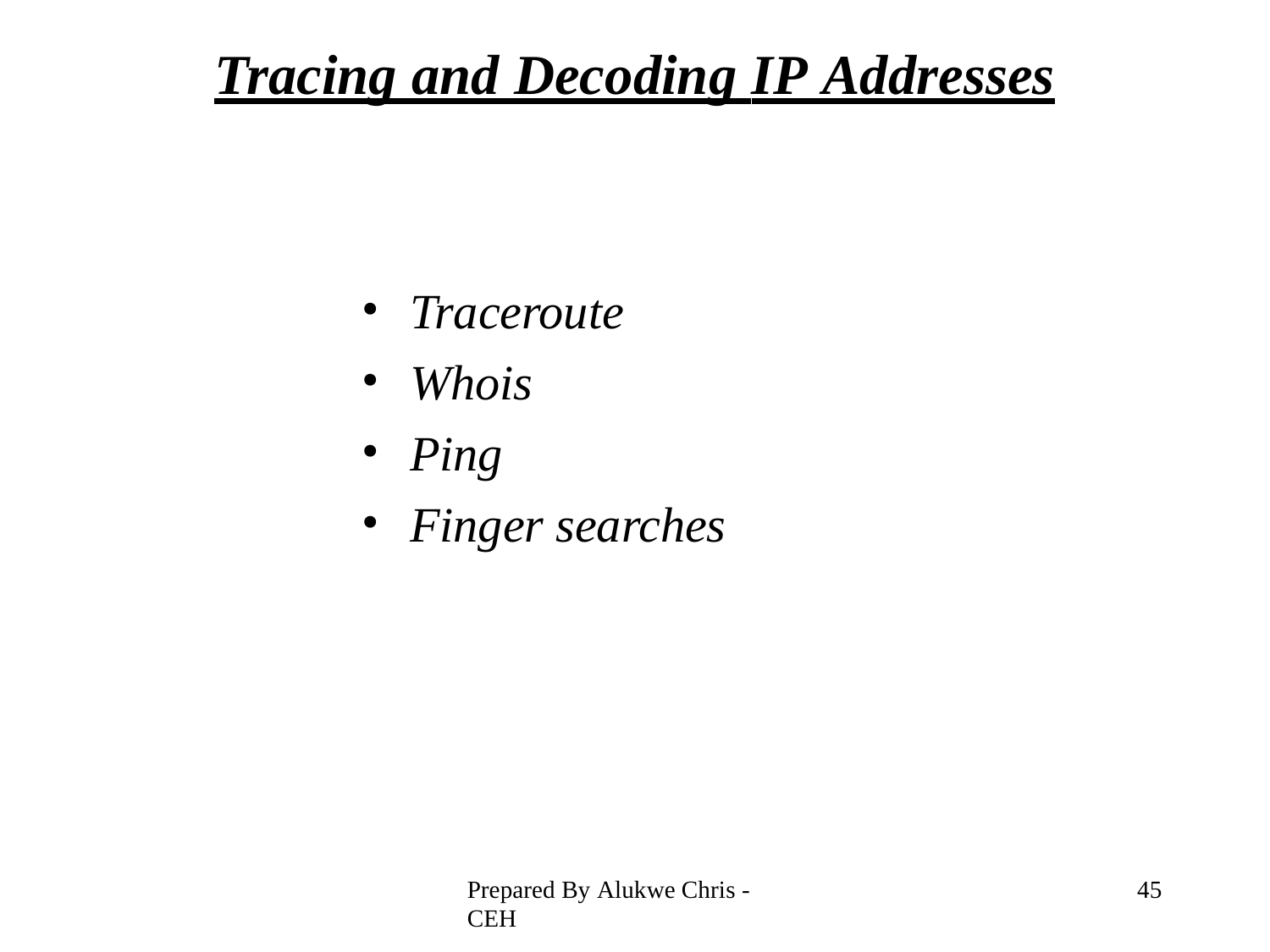

# Tracing and Decoding IP Addresses
Traceroute
Whois
Ping
Finger searches
Prepared By Alukwe Chris - CEH
45